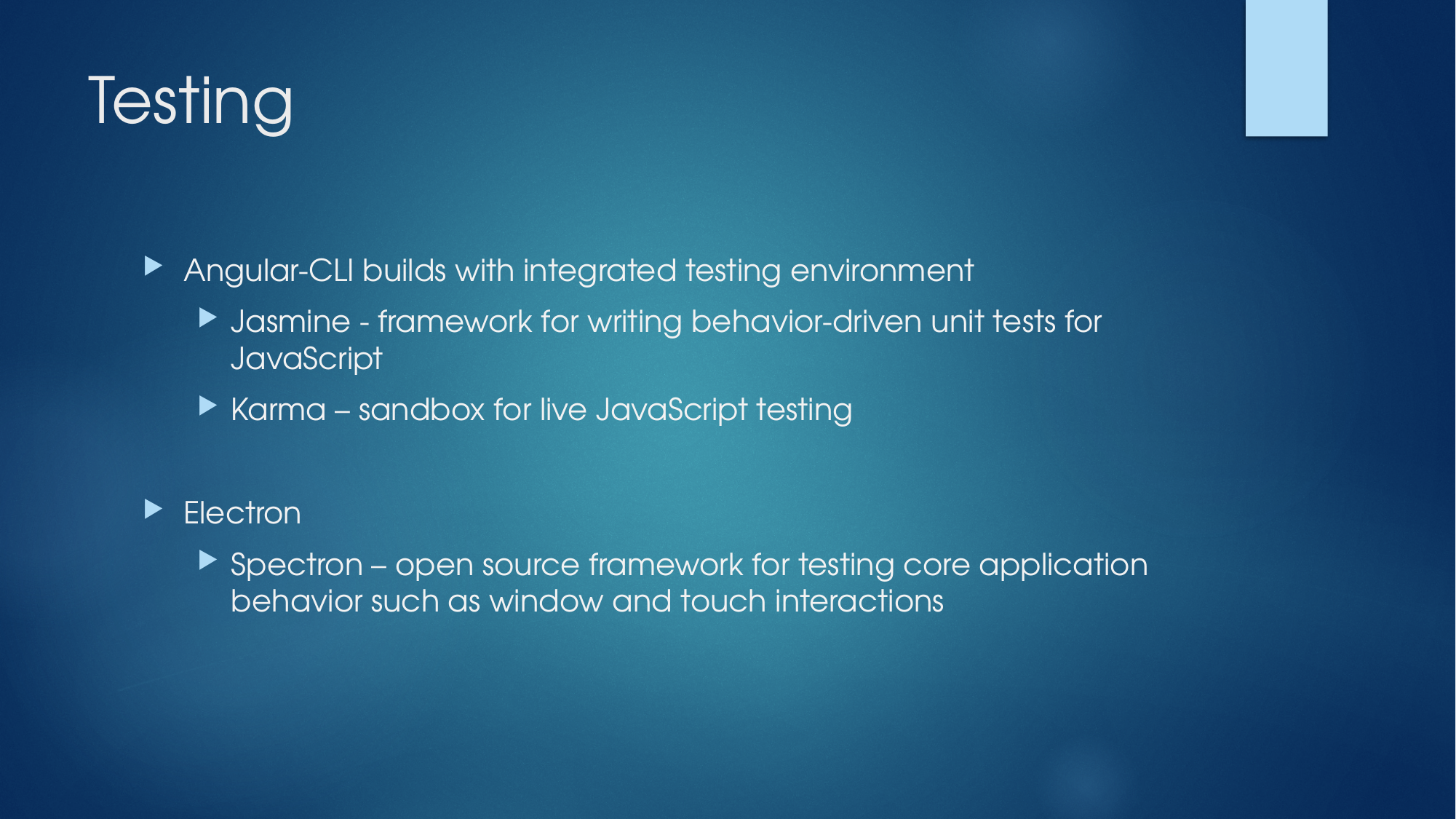

# Testing
Angular-CLI builds with integrated testing environment
Jasmine - framework for writing behavior-driven unit tests for JavaScript
Karma – sandbox for live JavaScript testing

Electron
Spectron – open source framework for testing core application behavior such as window and touch interactions